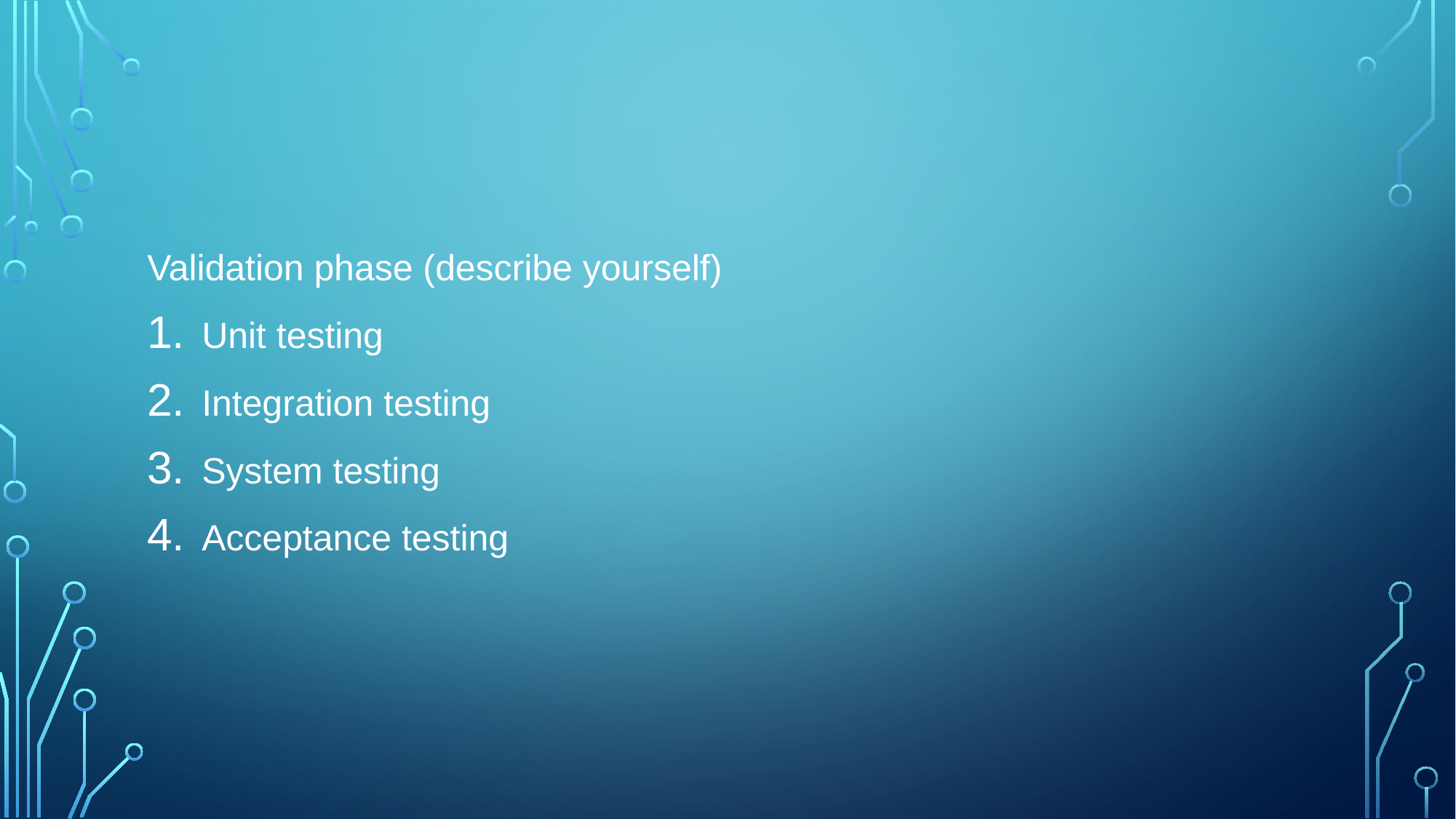

#
Validation phase (describe yourself)
Unit testing
Integration testing
System testing
Acceptance testing